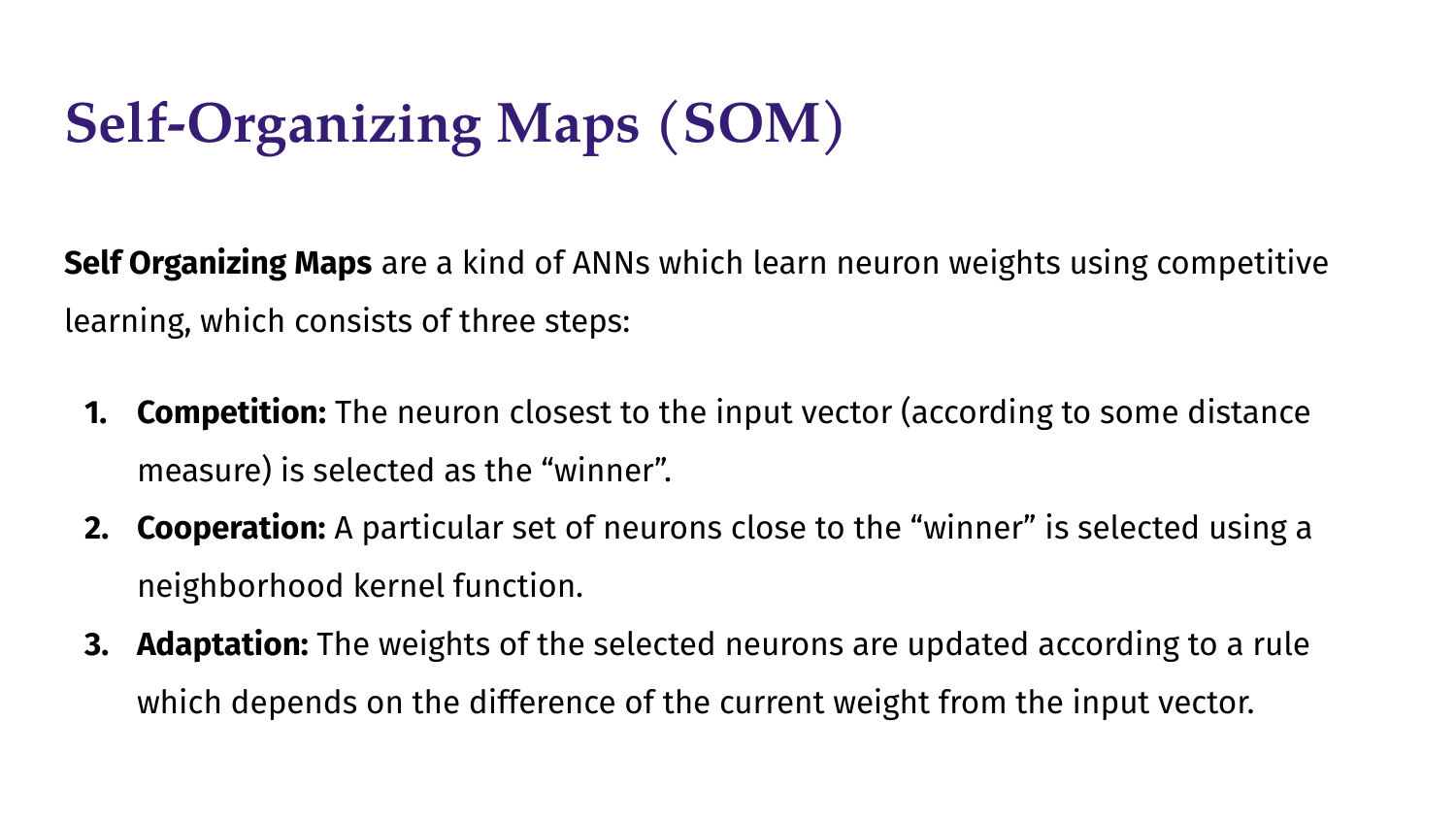

# Self-Organizing Maps (SOM)
Self Organizing Maps are a kind of ANNs which learn neuron weights using competitive learning, which consists of three steps:
Competition: The neuron closest to the input vector (according to some distance measure) is selected as the “winner”.
Cooperation: A particular set of neurons close to the “winner” is selected using a neighborhood kernel function.
Adaptation: The weights of the selected neurons are updated according to a rule which depends on the difference of the current weight from the input vector.